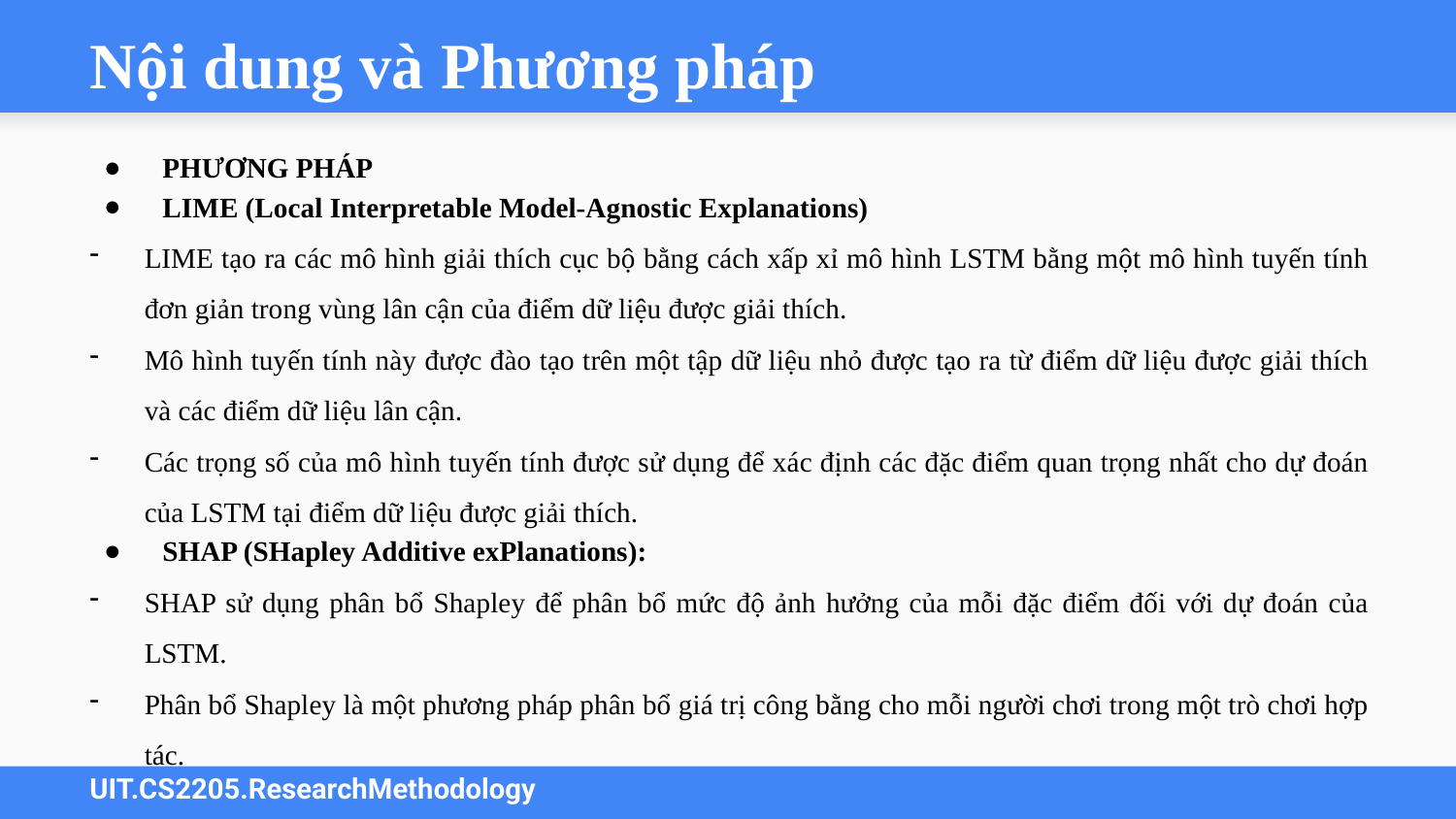

# Nội dung và Phương pháp
PHƯƠNG PHÁP
LIME (Local Interpretable Model-Agnostic Explanations)
LIME tạo ra các mô hình giải thích cục bộ bằng cách xấp xỉ mô hình LSTM bằng một mô hình tuyến tính đơn giản trong vùng lân cận của điểm dữ liệu được giải thích.
Mô hình tuyến tính này được đào tạo trên một tập dữ liệu nhỏ được tạo ra từ điểm dữ liệu được giải thích và các điểm dữ liệu lân cận.
Các trọng số của mô hình tuyến tính được sử dụng để xác định các đặc điểm quan trọng nhất cho dự đoán của LSTM tại điểm dữ liệu được giải thích.
SHAP (SHapley Additive exPlanations):
SHAP sử dụng phân bổ Shapley để phân bổ mức độ ảnh hưởng của mỗi đặc điểm đối với dự đoán của LSTM.
Phân bổ Shapley là một phương pháp phân bổ giá trị công bằng cho mỗi người chơi trong một trò chơi hợp tác.